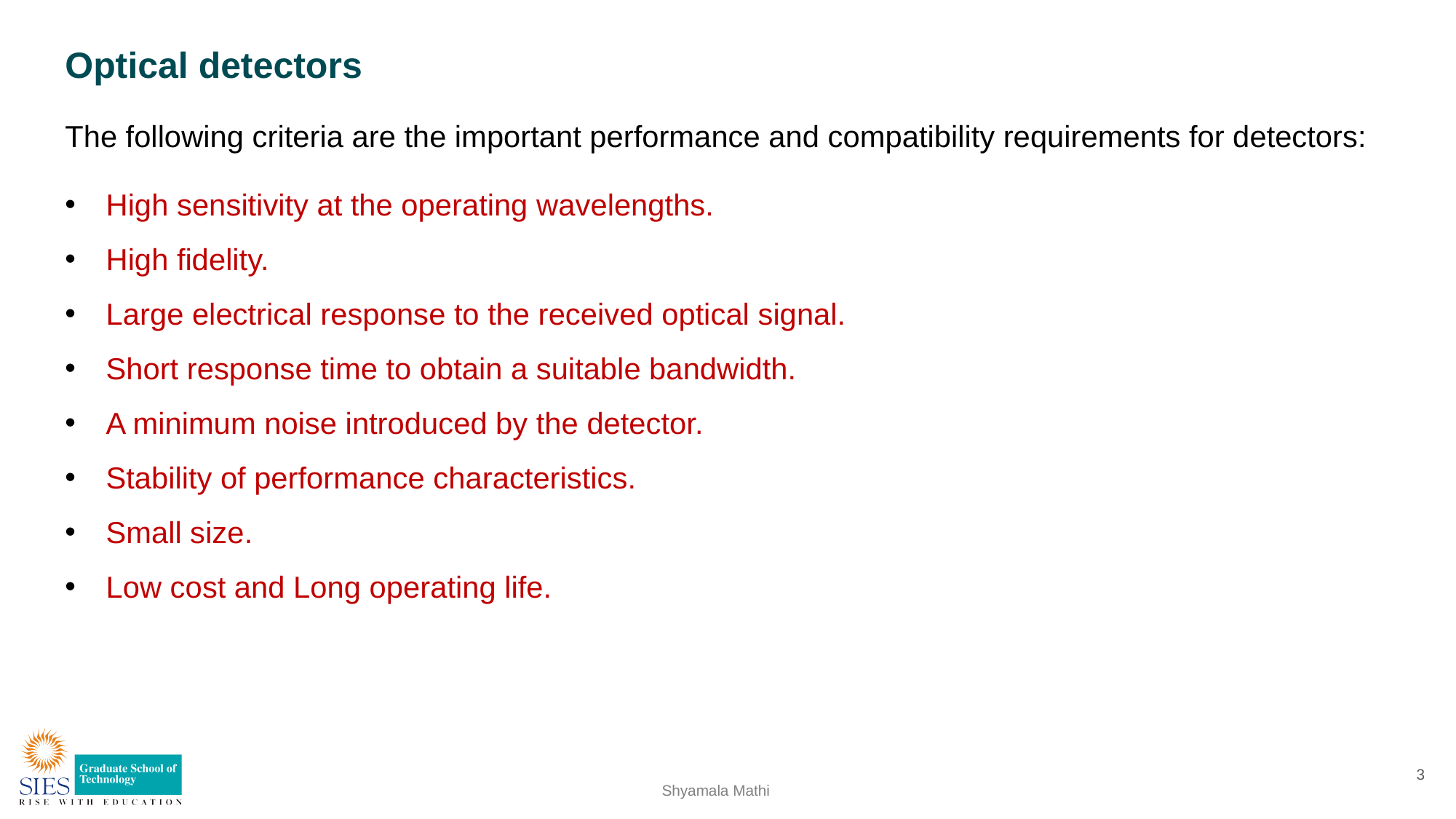

Optical detectors
The following criteria are the important performance and compatibility requirements for detectors:
High sensitivity at the operating wavelengths.
High fidelity.
Large electrical response to the received optical signal.
Short response time to obtain a suitable bandwidth.
A minimum noise introduced by the detector.
Stability of performance characteristics.
Small size.
Low cost and Long operating life.
3